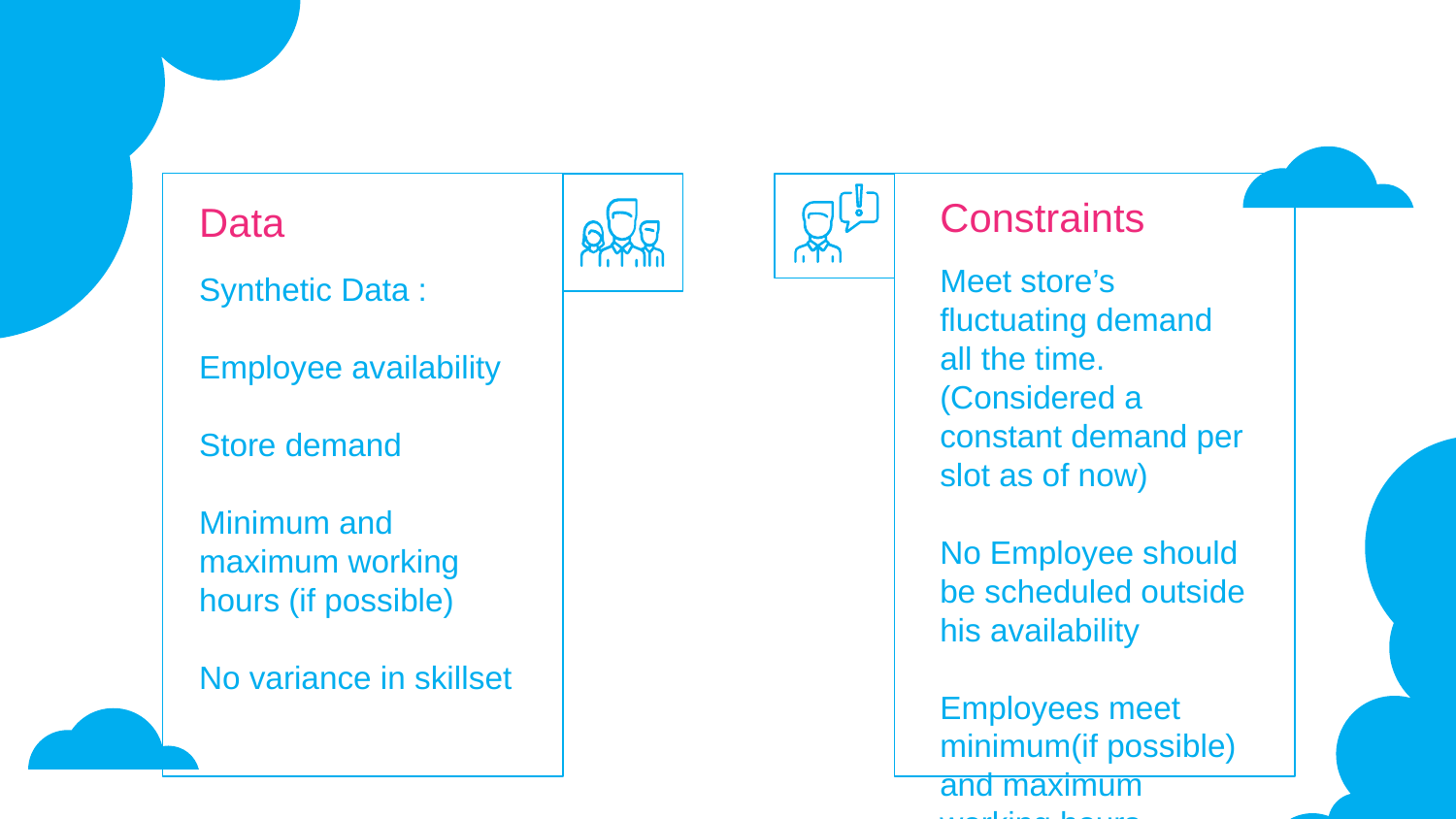

# Constraints
Data

Meet store’s fluctuating demand all the time.(Considered a constant demand per slot as of now)

No Employee should be scheduled outside his availability

Employees meet minimum(if possible) and maximum working hours
Synthetic Data :

Employee availability

Store demand

Minimum and maximum working hours (if possible)

No variance in skillset